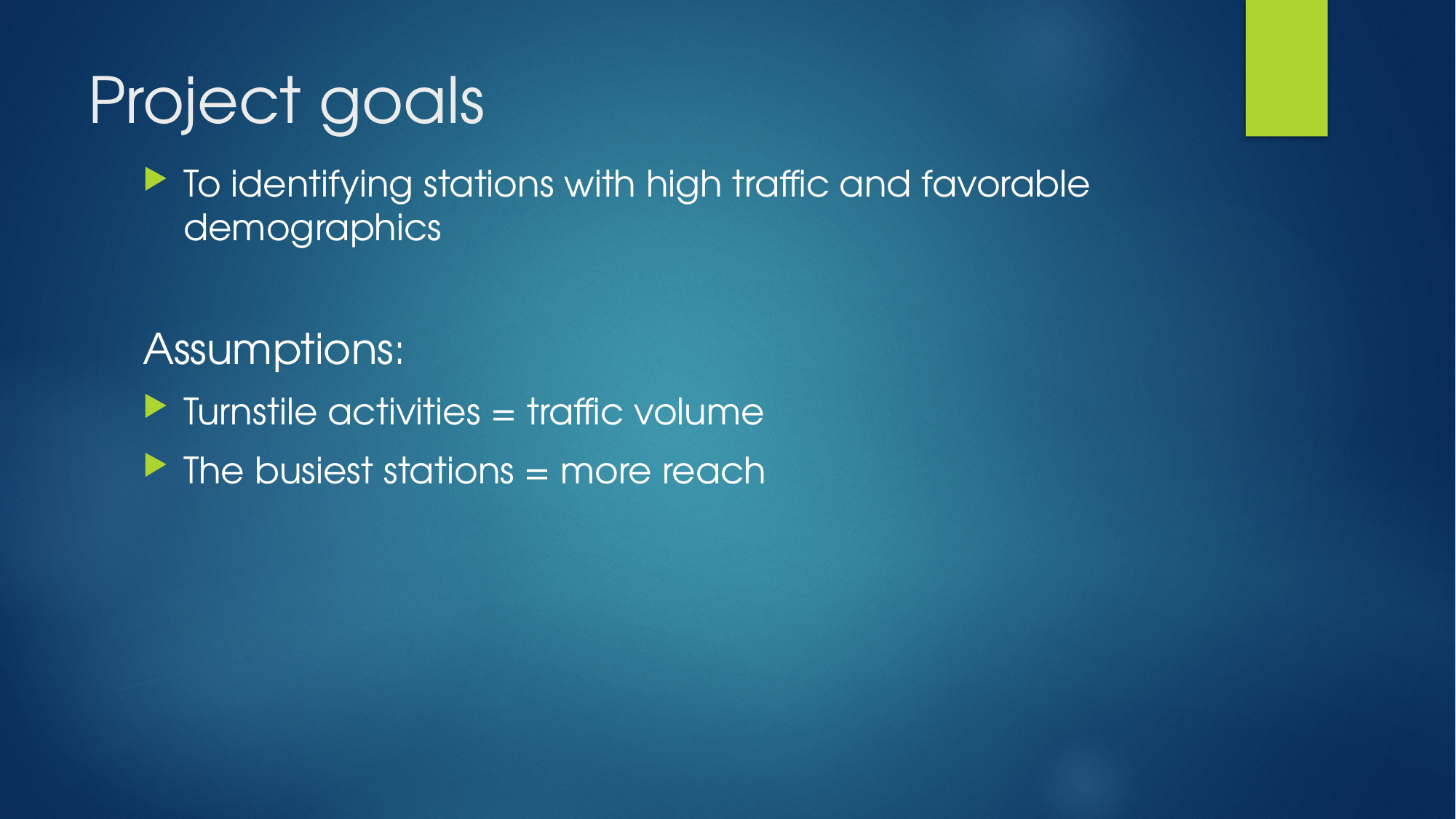

# Project goals
To identifying stations with high traffic and favorable demographics

Assumptions:
Turnstile activities = traffic volume
The busiest stations = more reach